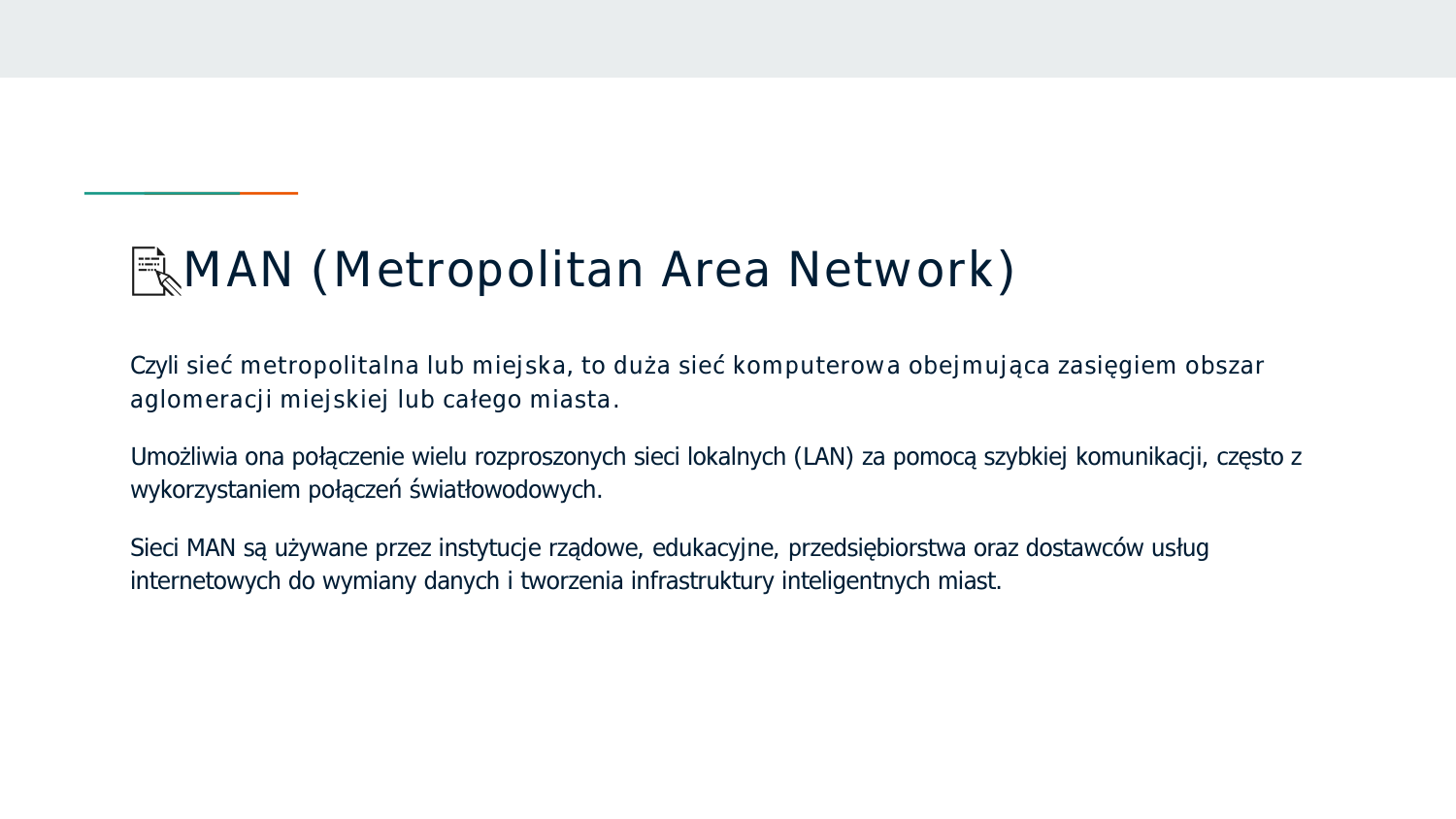

# 📝MAN (Metropolitan Area Network)
Czyli sieć metropolitalna lub miejska, to duża sieć komputerowa obejmująca zasięgiem obszar aglomeracji miejskiej lub całego miasta.
Umożliwia ona połączenie wielu rozproszonych sieci lokalnych (LAN) za pomocą szybkiej komunikacji, często z wykorzystaniem połączeń światłowodowych.
Sieci MAN są używane przez instytucje rządowe, edukacyjne, przedsiębiorstwa oraz dostawców usług internetowych do wymiany danych i tworzenia infrastruktury inteligentnych miast.